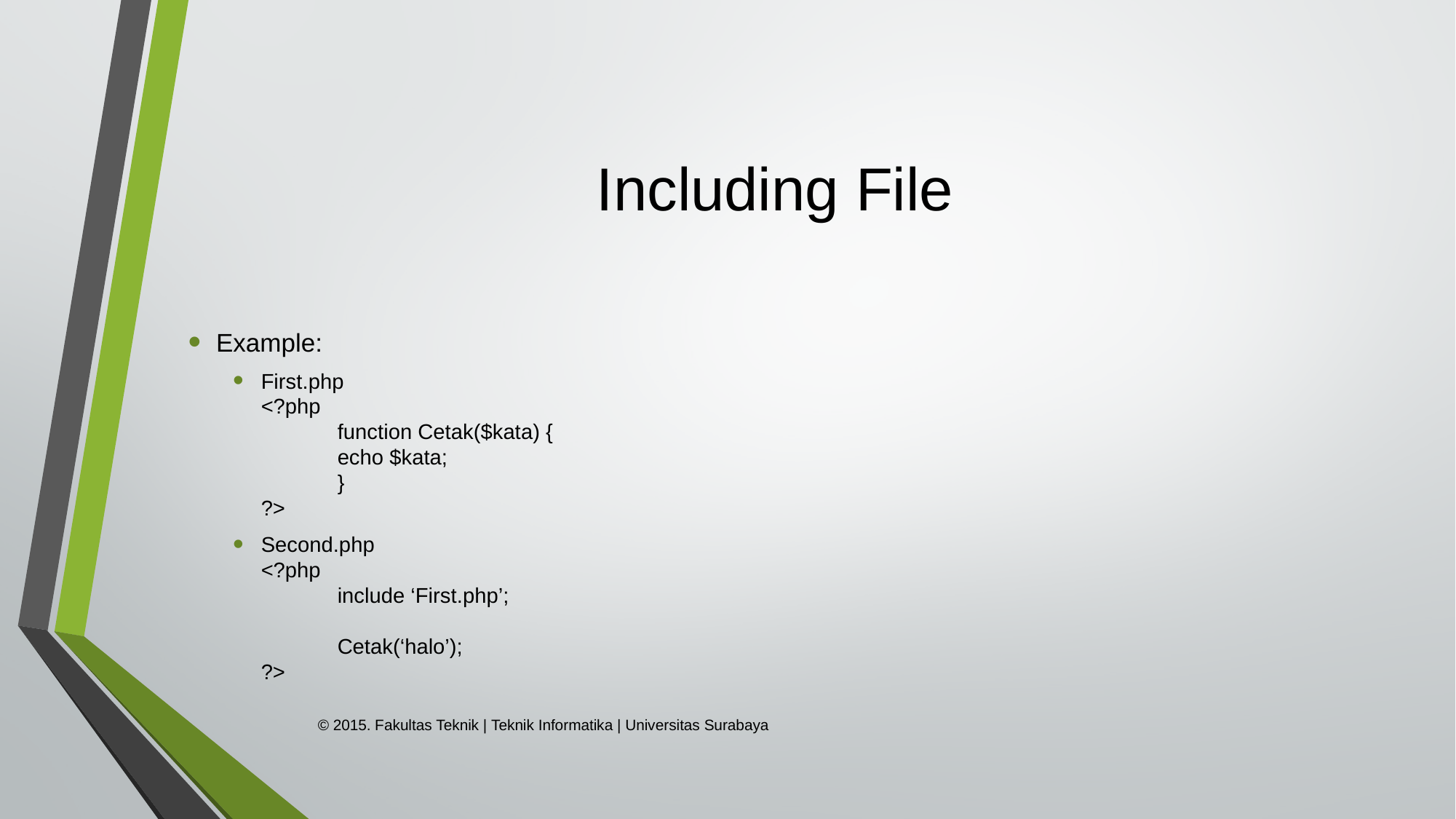

# Including File
Example:
First.php
<?php
	function Cetak($kata) {
		echo $kata;
	}
?>
Second.php
<?php
	include ‘First.php’;
	Cetak(‘halo’);
?>
© 2015. Fakultas Teknik | Teknik Informatika | Universitas Surabaya